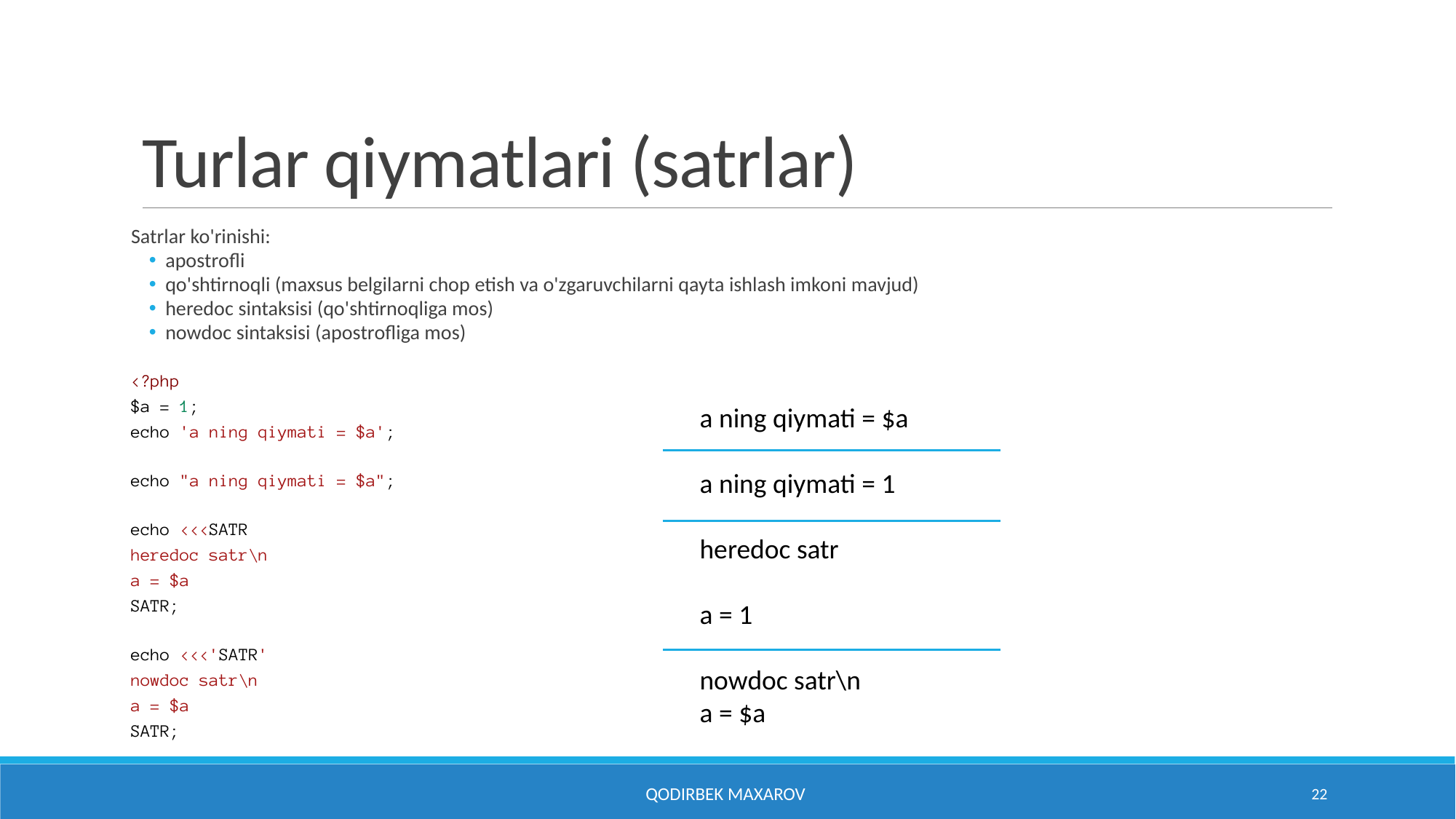

# Turlar qiymatlari (satrlar)
Satrlar ko'rinishi:
apostrofli
qo'shtirnoqli (maxsus belgilarni chop etish va o'zgaruvchilarni qayta ishlash imkoni mavjud)
heredoc sintaksisi (qo'shtirnoqliga mos)
nowdoc sintaksisi (apostrofliga mos)

<?php
$a = 1;
echo 'a ning qiymati = $a';
echo "a ning qiymati = $a";
echo <<<SATR
heredoc satr\n
a = $a
SATR;
echo <<<'SATR'
nowdoc satr\n
a = $a
SATR;
a ning qiymati = $a

a ning qiymati = 1

heredoc satr

a = 1

nowdoc satr\n
a = $a
Qodirbek Maxarov
22